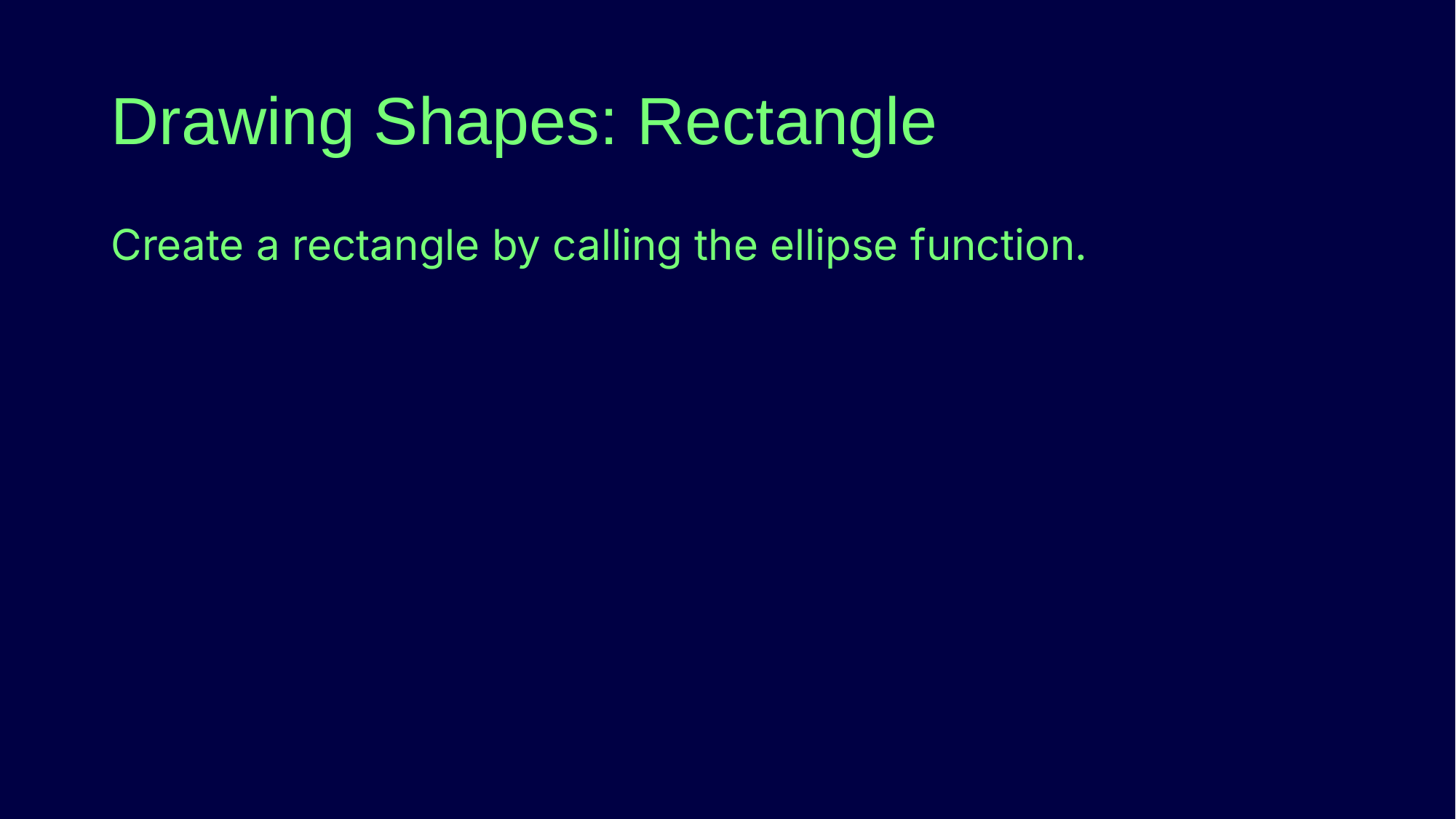

# Drawing Shapes: Rectangle
Create a rectangle by calling the ellipse function.